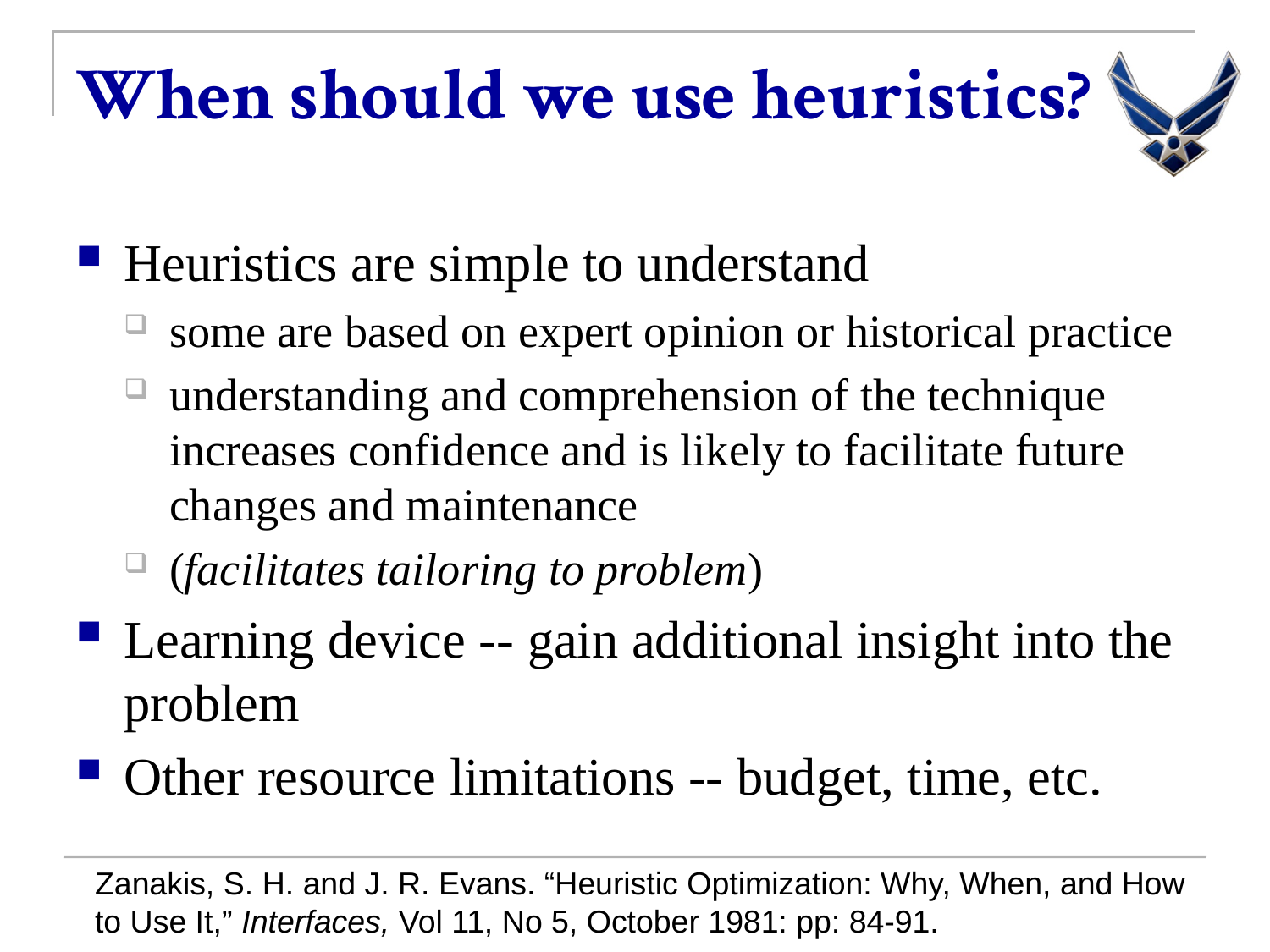

# When should we use heuristics?
Heuristics are simple to understand
some are based on expert opinion or historical practice
understanding and comprehension of the technique increases confidence and is likely to facilitate future changes and maintenance
(facilitates tailoring to problem)
Learning device -- gain additional insight into the problem
Other resource limitations -- budget, time, etc.

Zanakis, S. H. and J. R. Evans. “Heuristic Optimization: Why, When, and How to Use It,” Interfaces, Vol 11, No 5, October 1981: pp: 84-91.